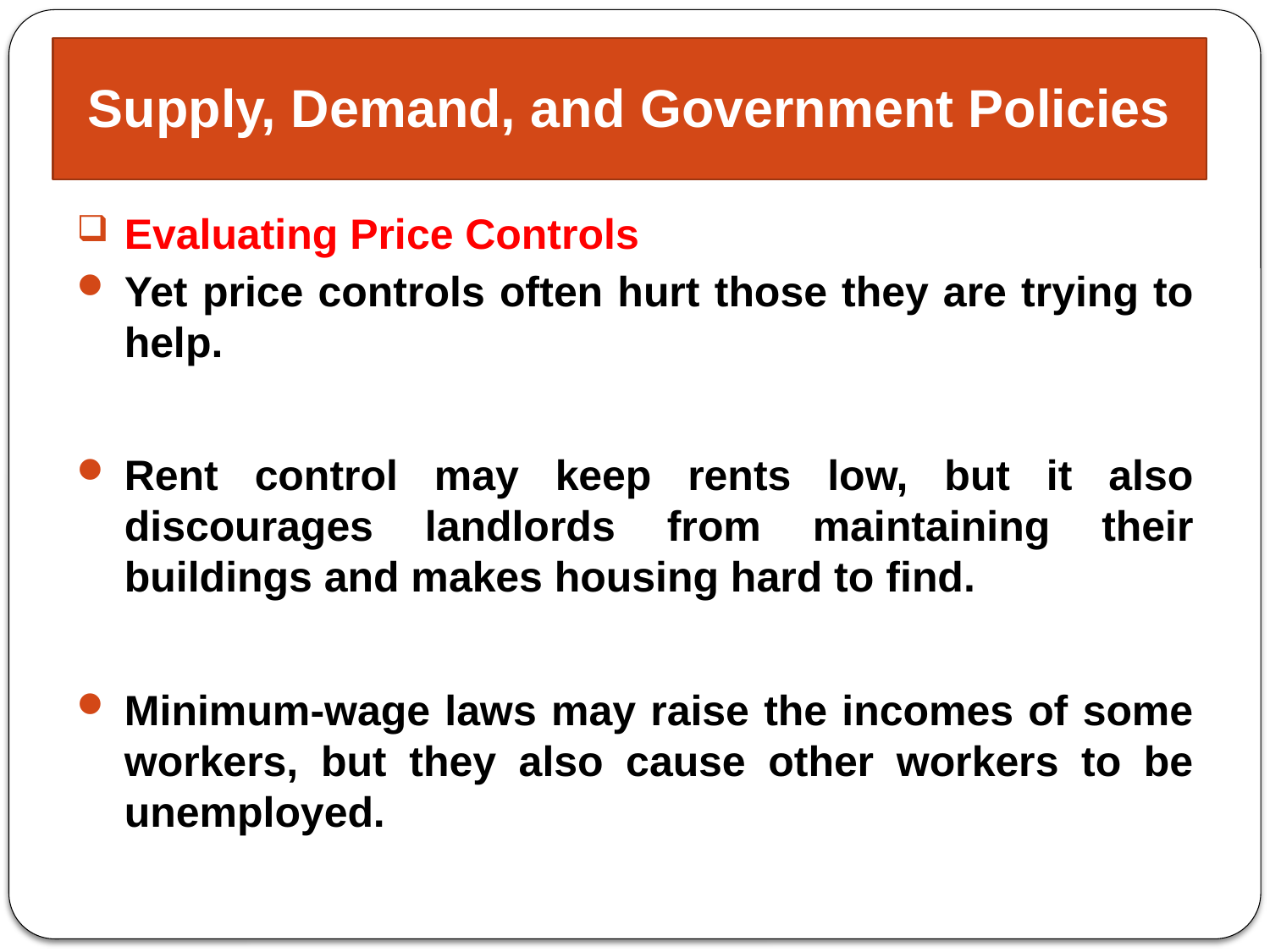

# Supply, Demand, and Government Policies
Evaluating Price Controls
Yet price controls often hurt those they are trying to help.

Rent control may keep rents low, but it also discourages landlords from maintaining their buildings and makes housing hard to find.

Minimum-wage laws may raise the incomes of some workers, but they also cause other workers to be unemployed.